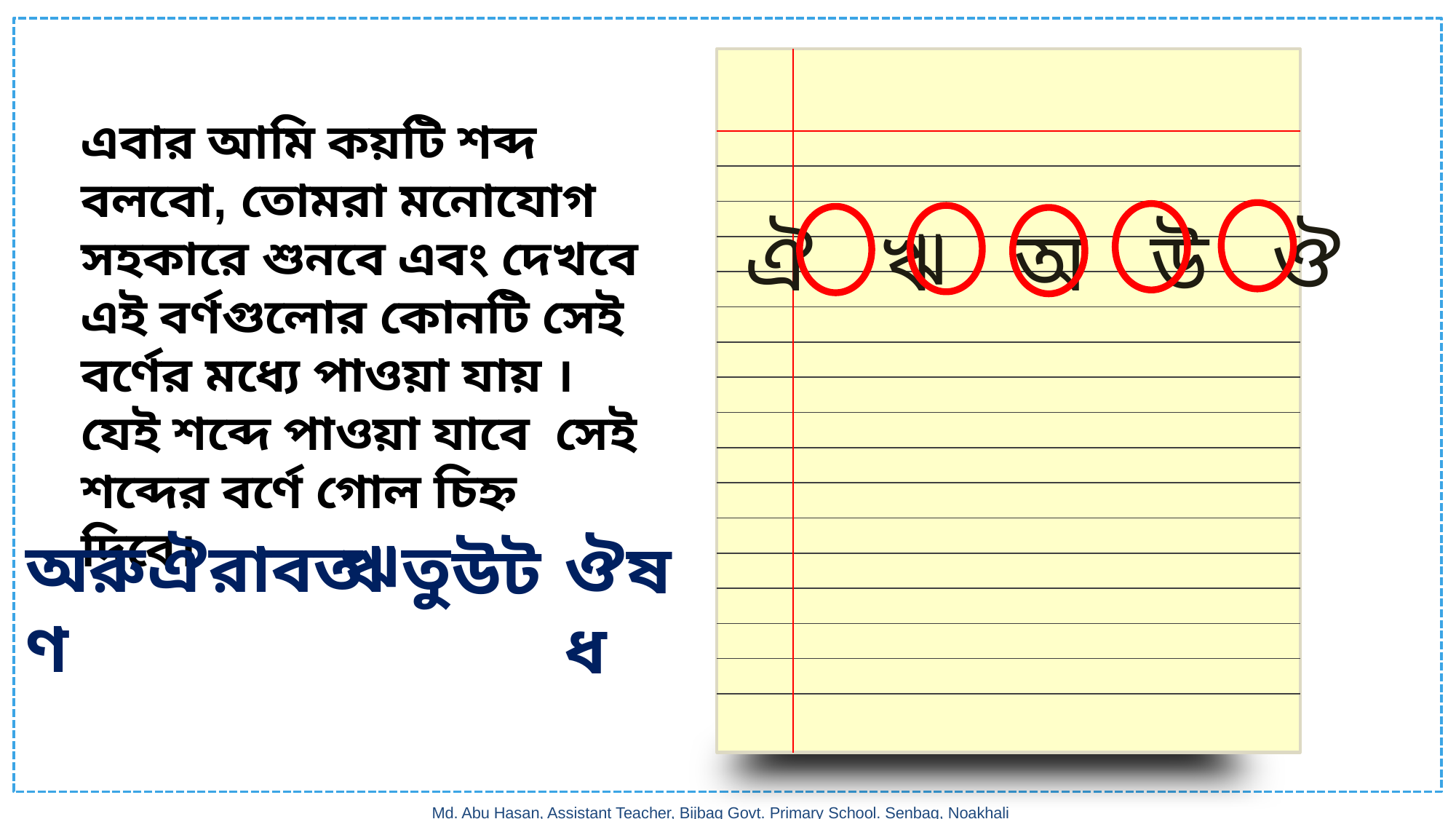

এবার আমি কয়টি শব্দ বলবো, তোমরা মনোযোগ সহকারে শুনবে এবং দেখবে এই বর্ণগুলোর কোনটি সেই বর্ণের মধ্যে পাওয়া যায় । যেই শব্দে পাওয়া যাবে  সেই শব্দের বর্ণে গোল চিহ্ন দিবে।

ঐ   ঋ   অ   উ   ঔ

অরুণ
ঐরাবত
ঋতু
ঔষধ
উট